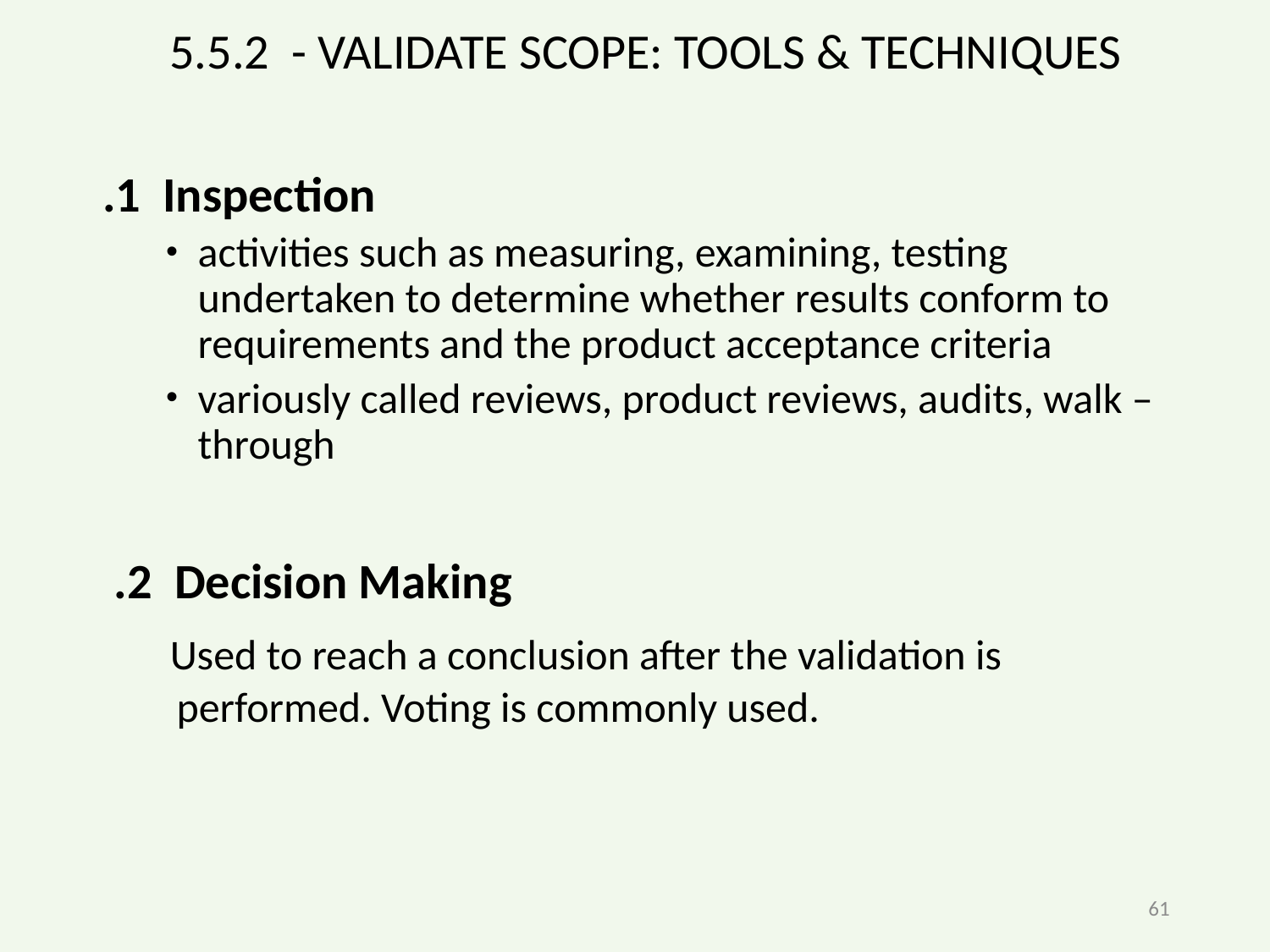

# 5.5.2  - VALIDATE SCOPE: TOOLS & TECHNIQUES
.1  Inspection
activities such as measuring, examining, testing undertaken to determine whether results conform to requirements and the product acceptance criteria
variously called reviews, product reviews, audits, walk – through

.2  Decision Making
     Used to reach a conclusion after the validation is  performed. Voting is commonly used.

61